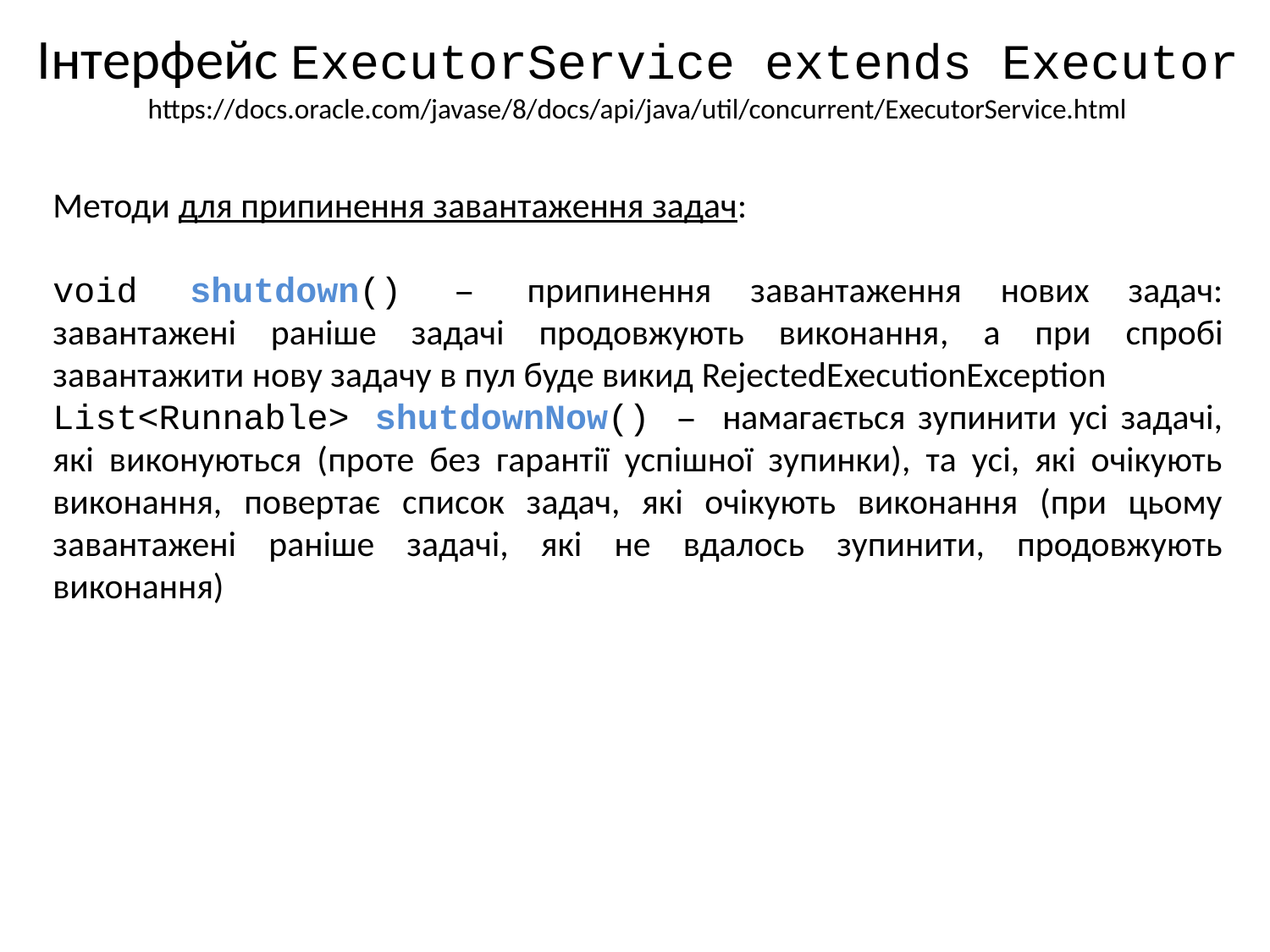

# Інтерфейс ExecutorService extends Executor https://docs.oracle.com/javase/8/docs/api/java/util/concurrent/ExecutorService.html
Методи для припинення завантаження задач:

void shutdown() – припинення завантаження нових задач: завантажені раніше задачі продовжують виконання, а при спробі завантажити нову задачу в пул буде викид RejectedExecutionException
List<Runnable> shutdownNow() – намагається зупинити усі задачі, які виконуються (проте без гарантії успішної зупинки), та усі, які очікують виконання, повертає список задач, які очікують виконання (при цьому завантажені раніше задачі, які не вдалось зупинити, продовжують виконання)